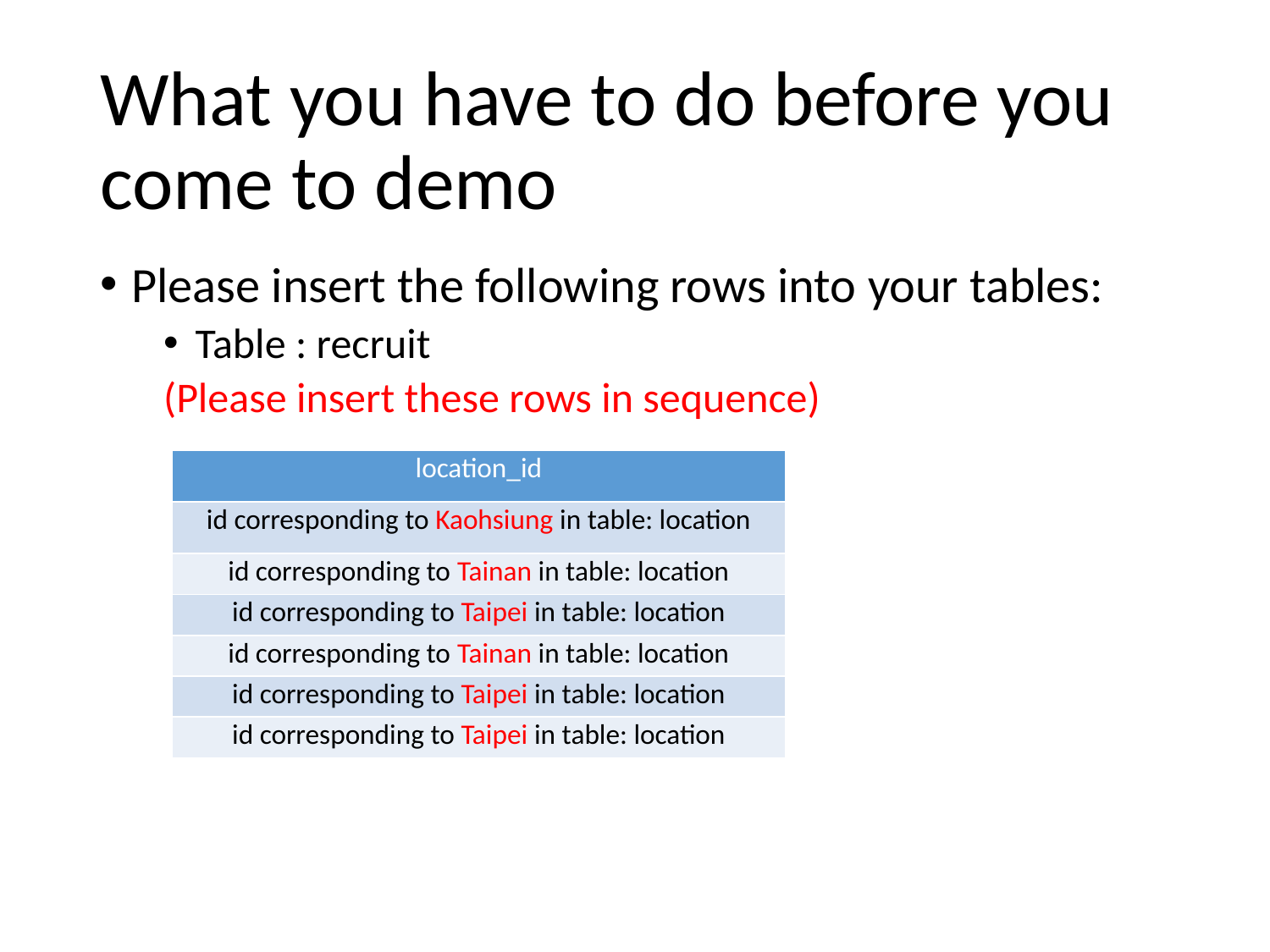

# What you have to do before you come to demo
Please insert the following rows into your tables:
Table : recruit
(Please insert these rows in sequence)

| location\_id |
| --- |
| id corresponding to Kaohsiung in table: location |
| id corresponding to Tainan in table: location |
| id corresponding to Taipei in table: location |
| id corresponding to Tainan in table: location |
| id corresponding to Taipei in table: location |
| id corresponding to Taipei in table: location |